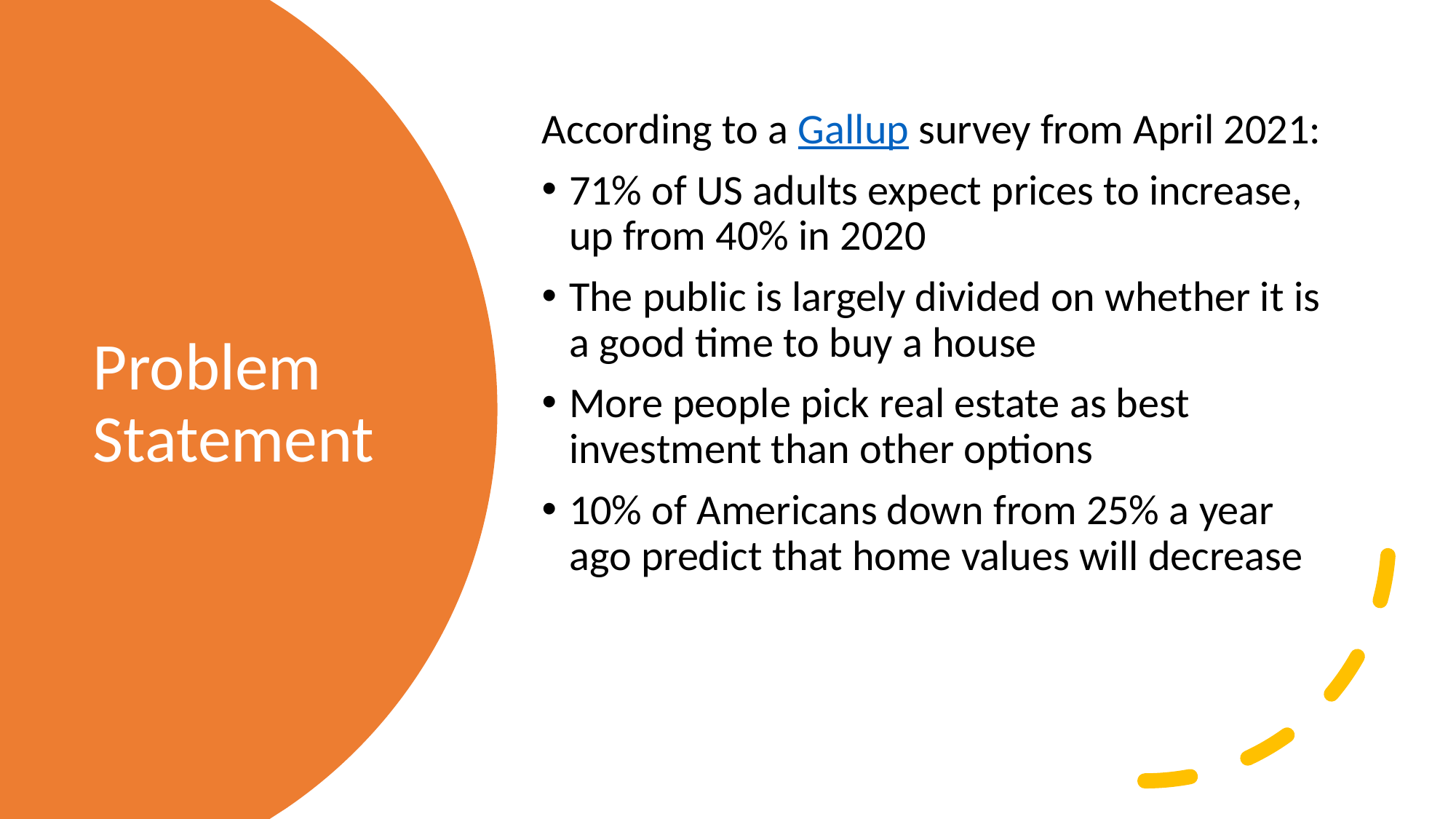

According to a Gallup survey from April 2021:
71% of US adults expect prices to increase, up from 40% in 2020
The public is largely divided on whether it is a good time to buy a house
More people pick real estate as best investment than other options
10% of Americans down from 25% a year ago predict that home values will decrease

# Problem Statement